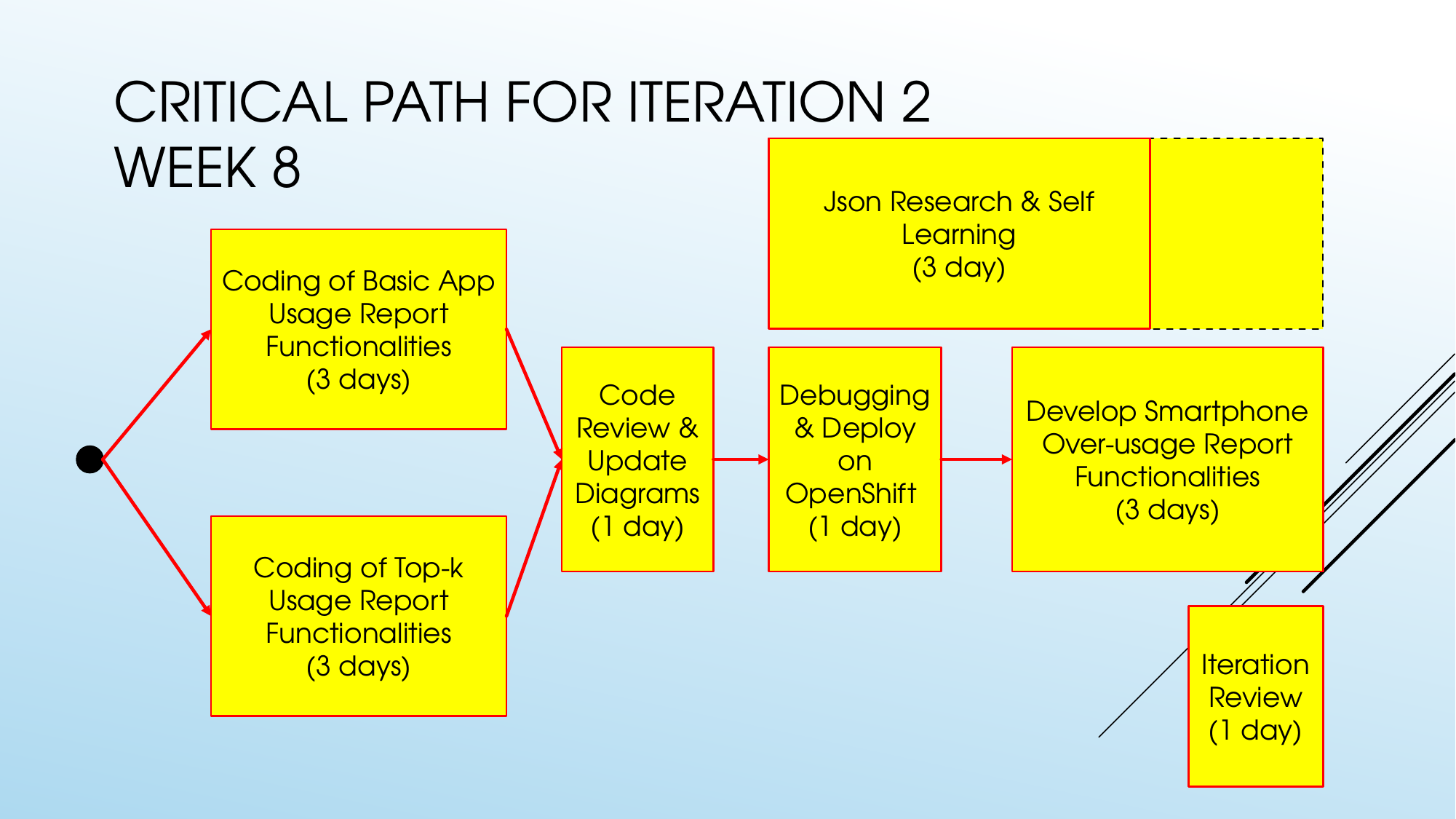

# Critical Path for Iteration 2 Week 8

Json Research & Self Learning
(3 day)
Coding of Basic App Usage Report Functionalities
(3 days)
Code Review & Update Diagrams
(1 day)
Debugging & Deploy on OpenShift
(1 day)
Develop Smartphone Over-usage Report Functionalities
(3 days)

Coding of Top-k Usage Report Functionalities
(3 days)
Iteration Review
(1 day)